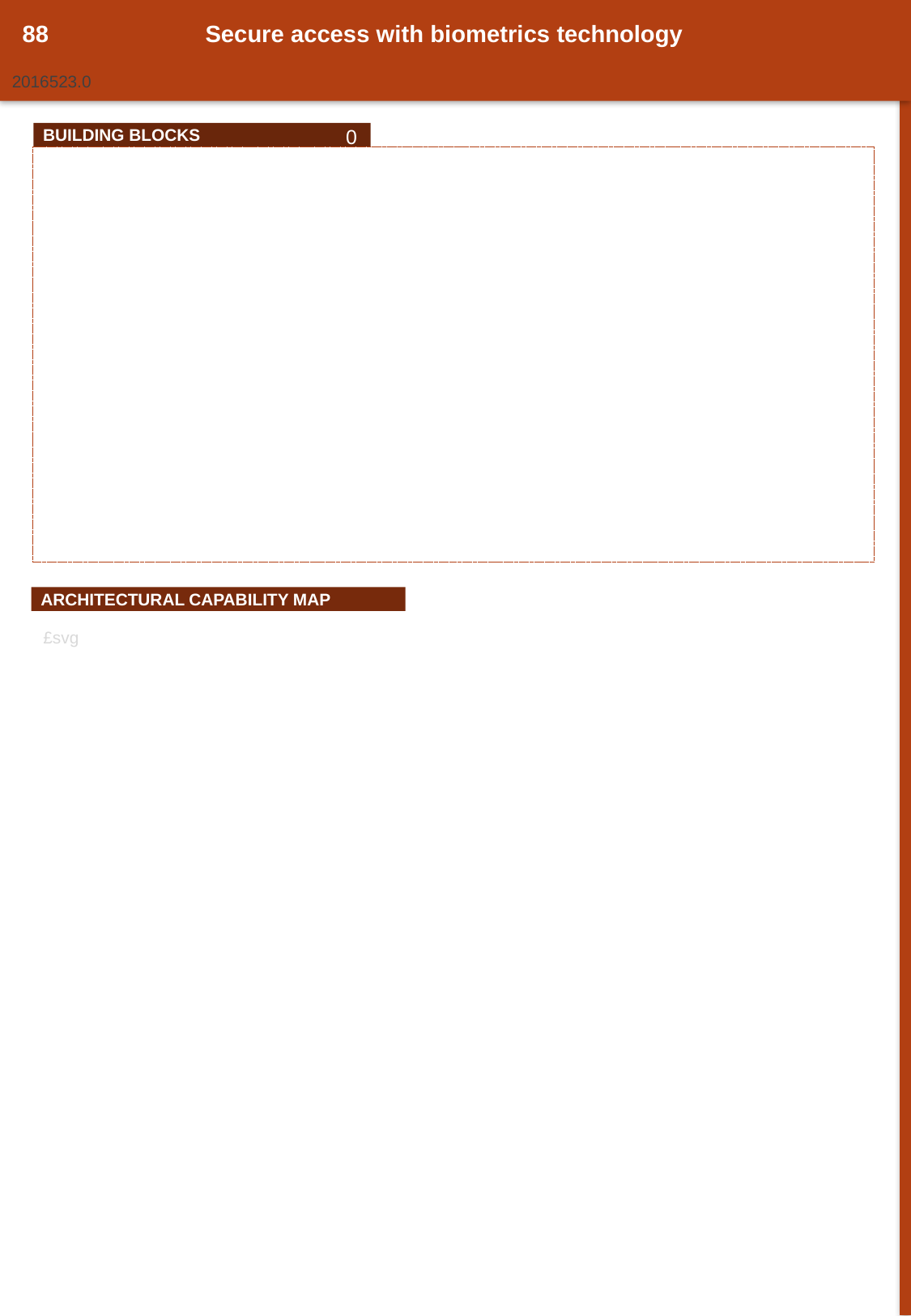

88
Secure access with biometrics technology
2016523.0
0
BUILDING BLOCKS

ARCHITECTURAL CAPABILITY MAP
£svg